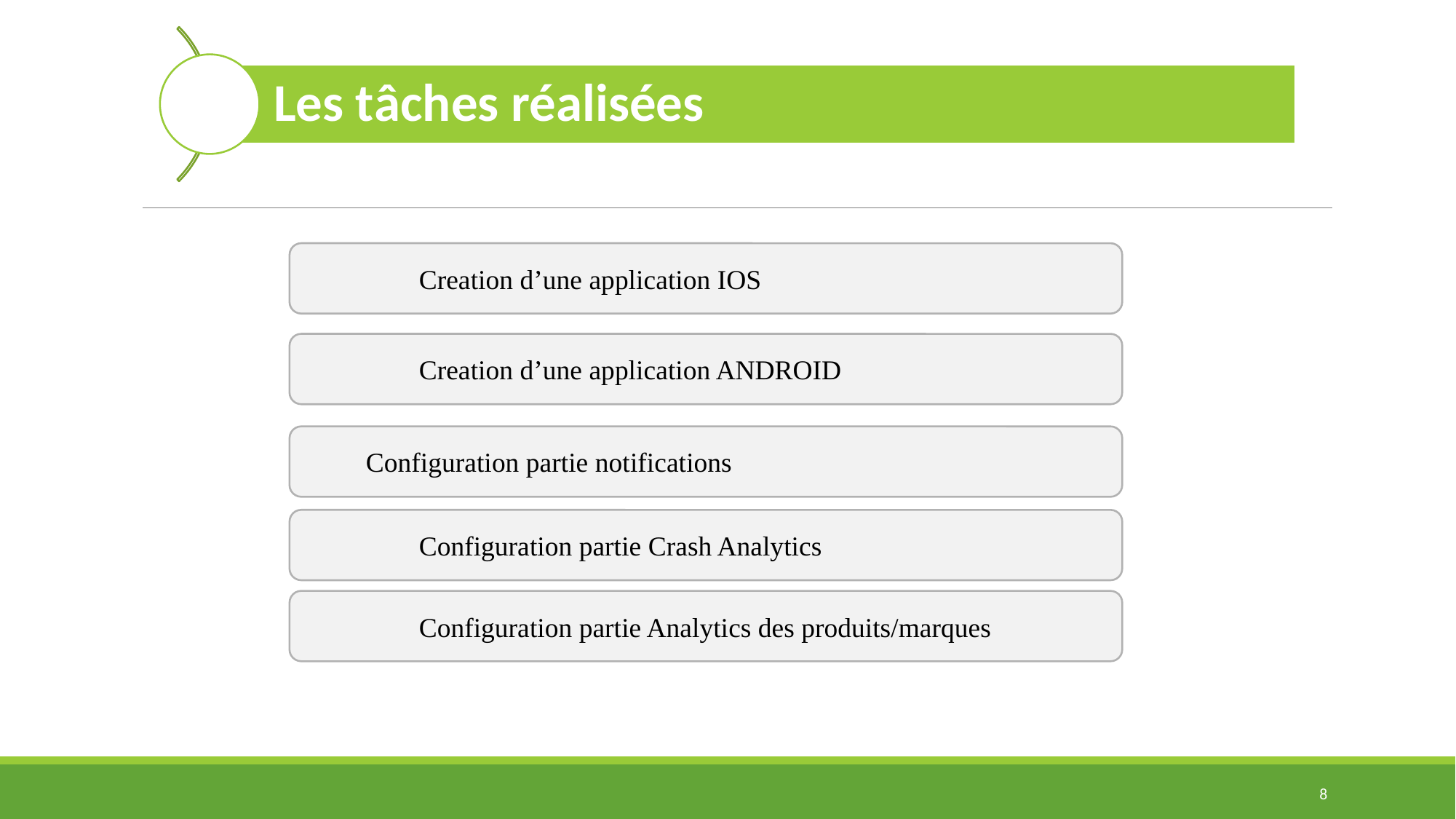

Les tâches réalisées
	 Creation d’une application IOS
	 Creation d’une application ANDROID
         Configuration partie notifications
	 Configuration partie Crash Analytics
	 Configuration partie Analytics des produits/marques
8